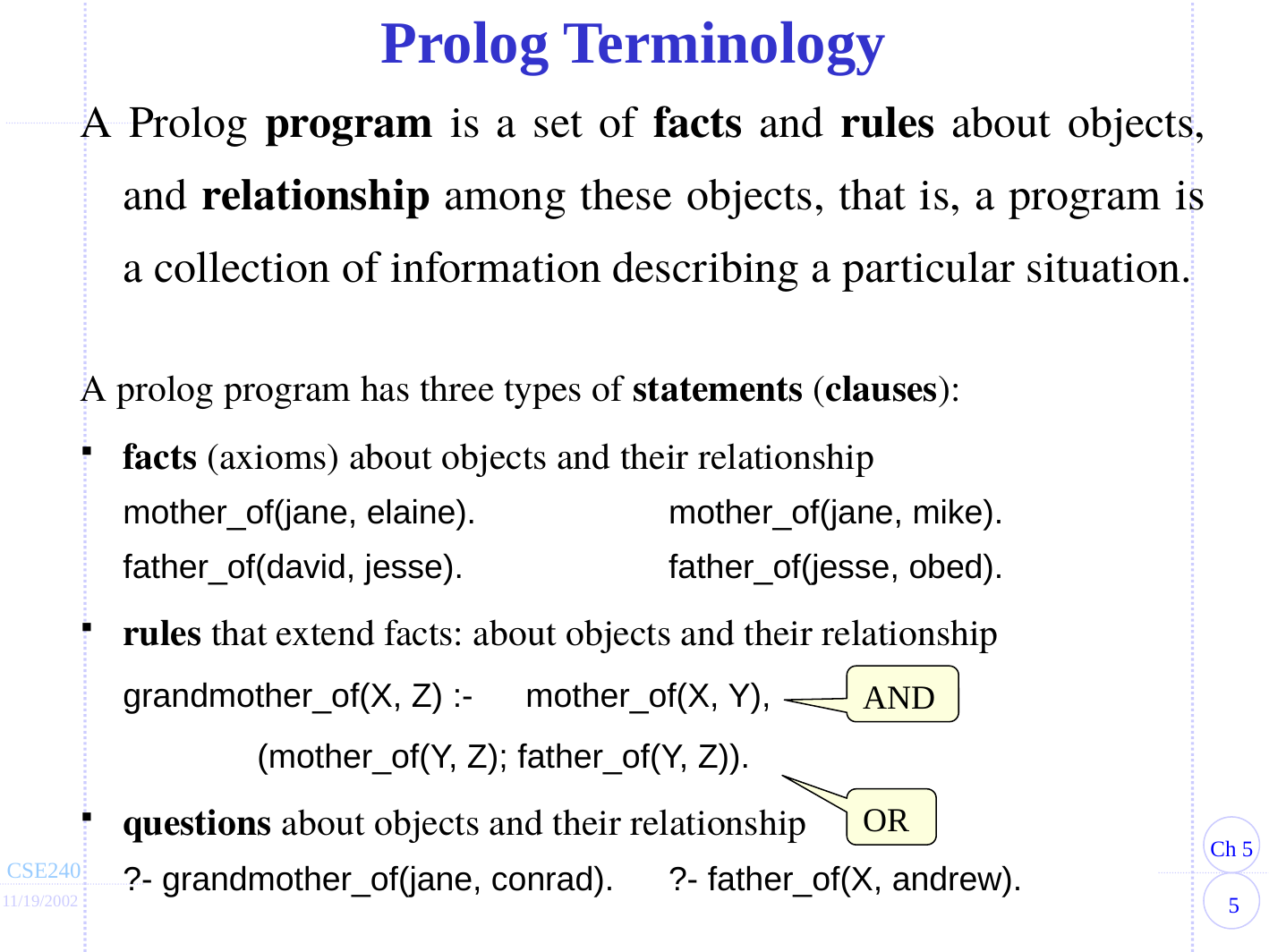

Prolog Terminology
A Prolog program is a set of facts and rules about objects, and relationship among these objects, that is, a program is a collection of information describing a particular situation.
A prolog program has three types of statements (clauses):
facts (axioms) about objects and their relationship
mother_of(jane, elaine).		mother_of(jane, mike).
father_of(david, jesse).		father_of(jesse, obed).
rules that extend facts: about objects and their relationship
	grandmother_of(X, Z) :-	mother_of(X, Y),
		(mother_of(Y, Z); father_of(Y, Z)).
questions about objects and their relationship
?- grandmother_of(jane, conrad).	?- father_of(X, andrew).
AND
OR